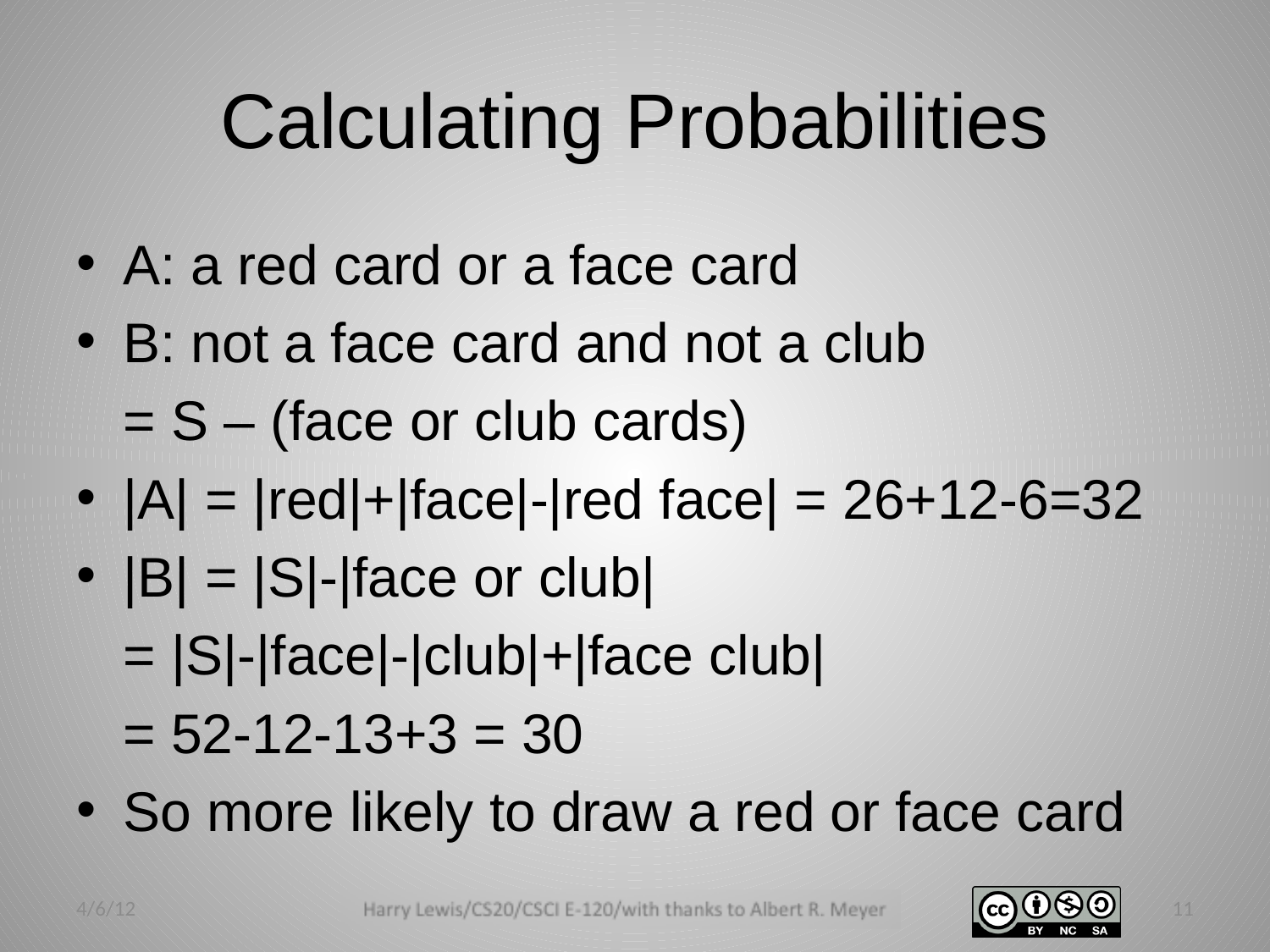

# Calculating Probabilities
A: a red card or a face card
B: not a face card and not a club
	= S – (face or club cards)
|A| = |red|+|face|-|red face| = 26+12-6=32
|B| = |S|-|face or club|
			= |S|-|face|-|club|+|face club|
			= 52-12-13+3 = 30
So more likely to draw a red or face card
4/6/12
11